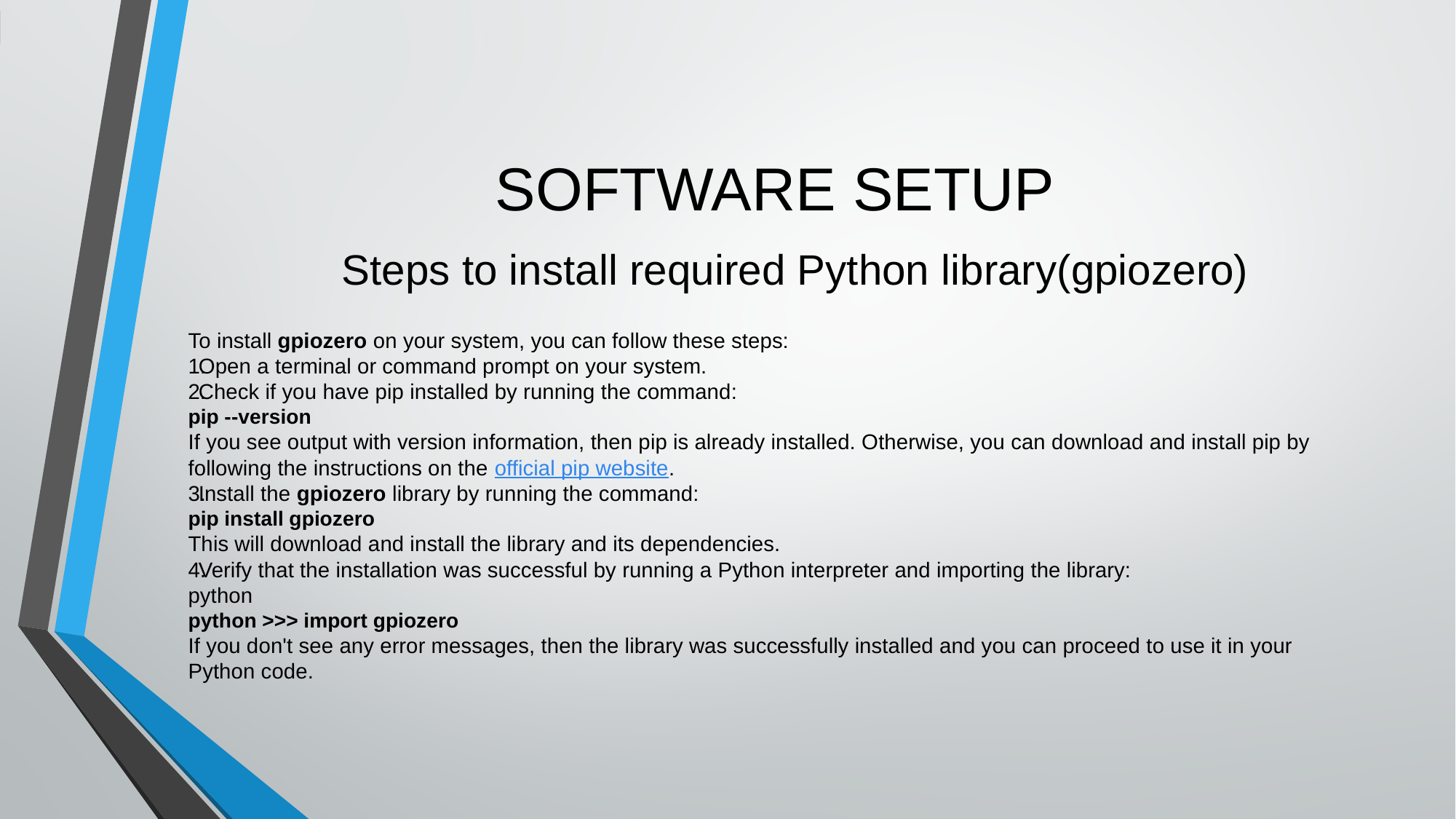

# SOFTWARE SETUP
Steps to install required Python library(gpiozero)
To install gpiozero on your system, you can follow these steps:
Open a terminal or command prompt on your system.
Check if you have pip installed by running the command:
pip --version
If you see output with version information, then pip is already installed. Otherwise, you can download and install pip by following the instructions on the official pip website.
Install the gpiozero library by running the command:
pip install gpiozero
This will download and install the library and its dependencies.
Verify that the installation was successful by running a Python interpreter and importing the library:
python
python >>> import gpiozero
If you don't see any error messages, then the library was successfully installed and you can proceed to use it in your Python code.